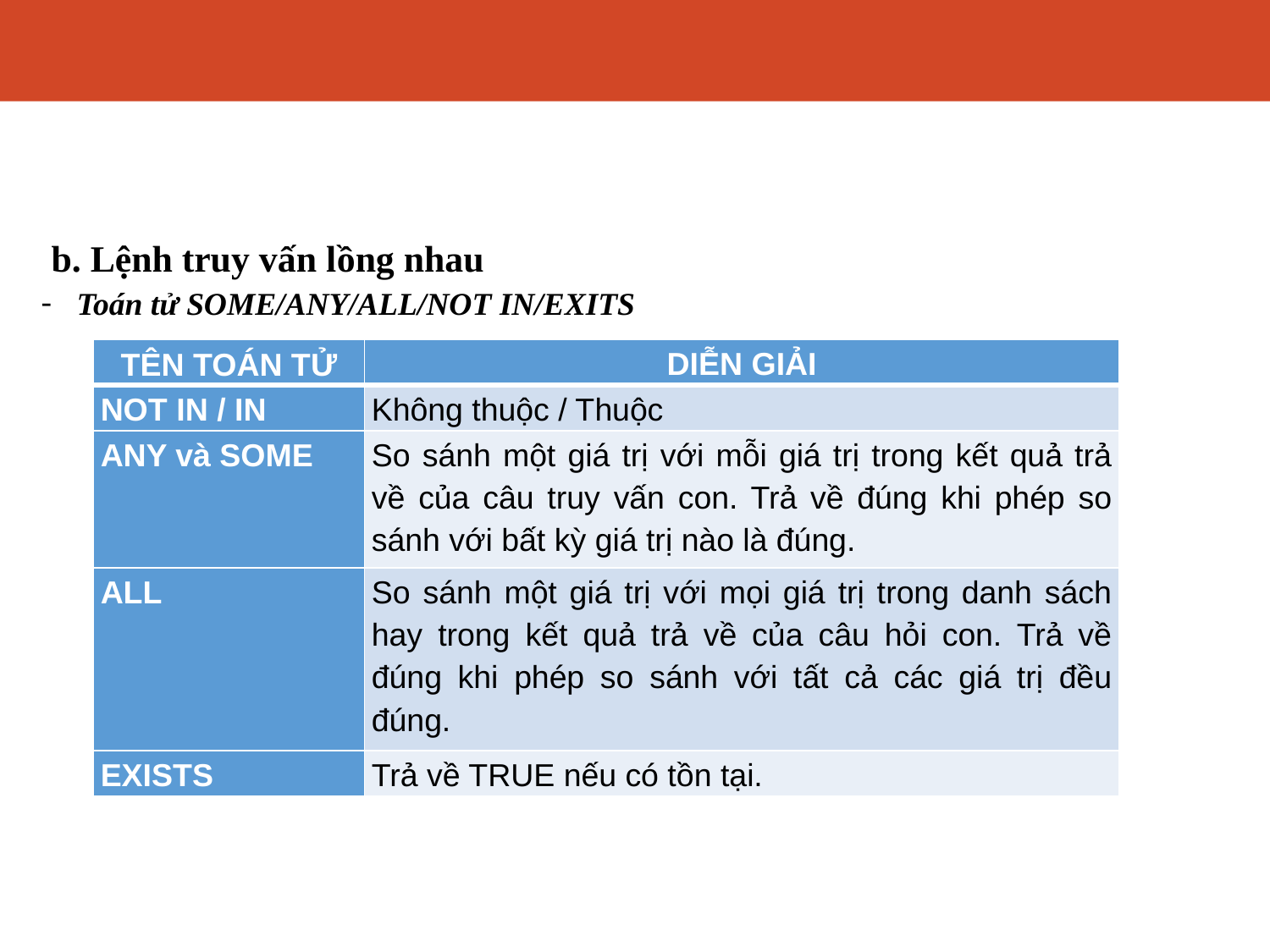

# Truy vấn dữ liệu mở rộng
b. Lệnh truy vấn lồng nhau
Toán tử SOME/ANY/ALL/NOT IN/EXITS
| TÊN TOÁN TỬ | DIỄN GIẢI |
| --- | --- |
| NOT IN / IN | Không thuộc / Thuộc |
| ANY và SOME | So sánh một giá trị với mỗi giá trị trong kết quả trả về của câu truy vấn con. Trả về đúng khi phép so sánh với bất kỳ giá trị nào là đúng. |
| ALL | So sánh một giá trị với mọi giá trị trong danh sách hay trong kết quả trả về của câu hỏi con. Trả về đúng khi phép so sánh với tất cả các giá trị đều đúng. |
| EXISTS | Trả về TRUE nếu có tồn tại. |